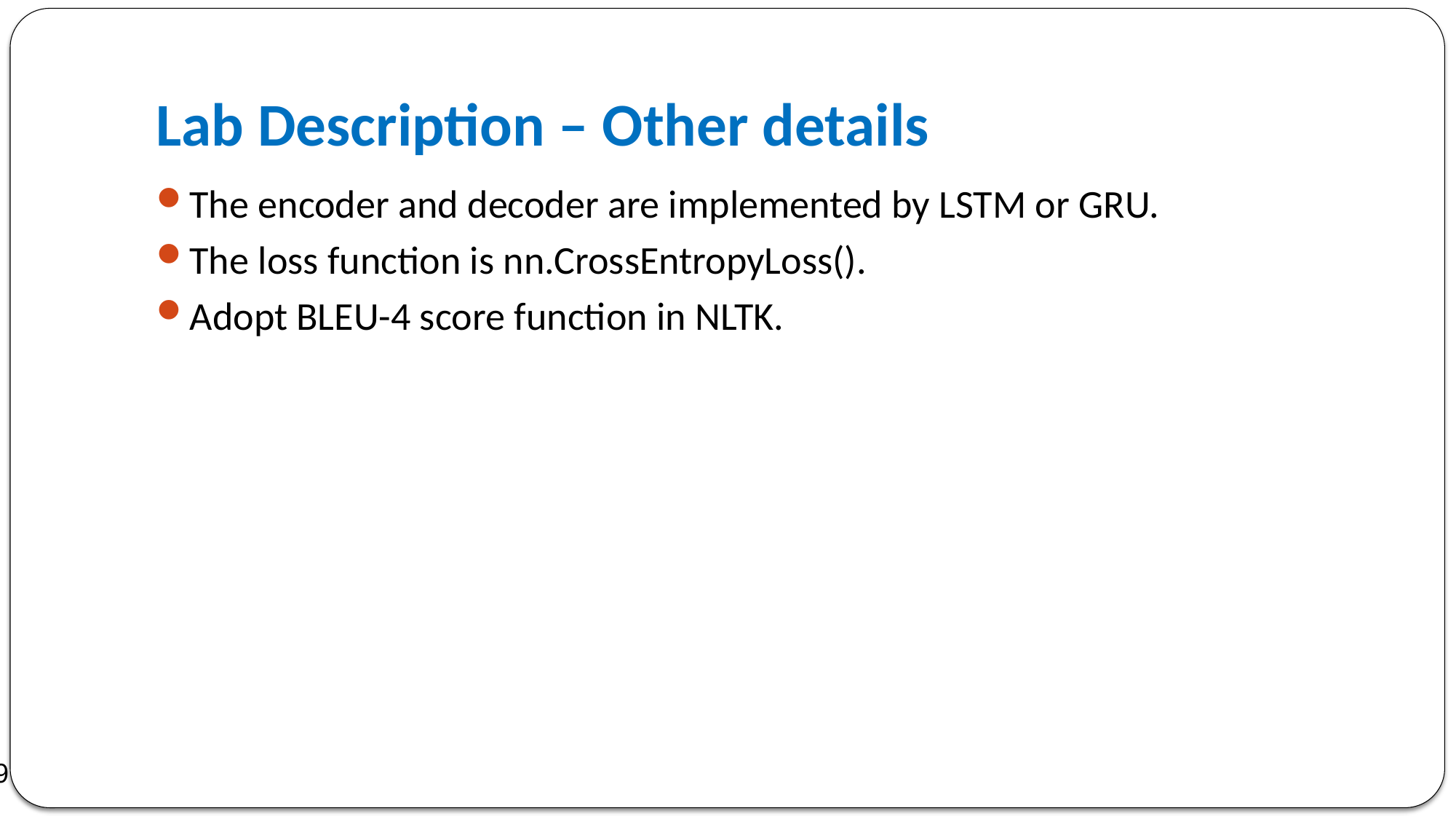

# Lab Description – Other details
The encoder and decoder are implemented by LSTM or GRU.
The loss function is nn.CrossEntropyLoss().
Adopt BLEU-4 score function in NLTK.